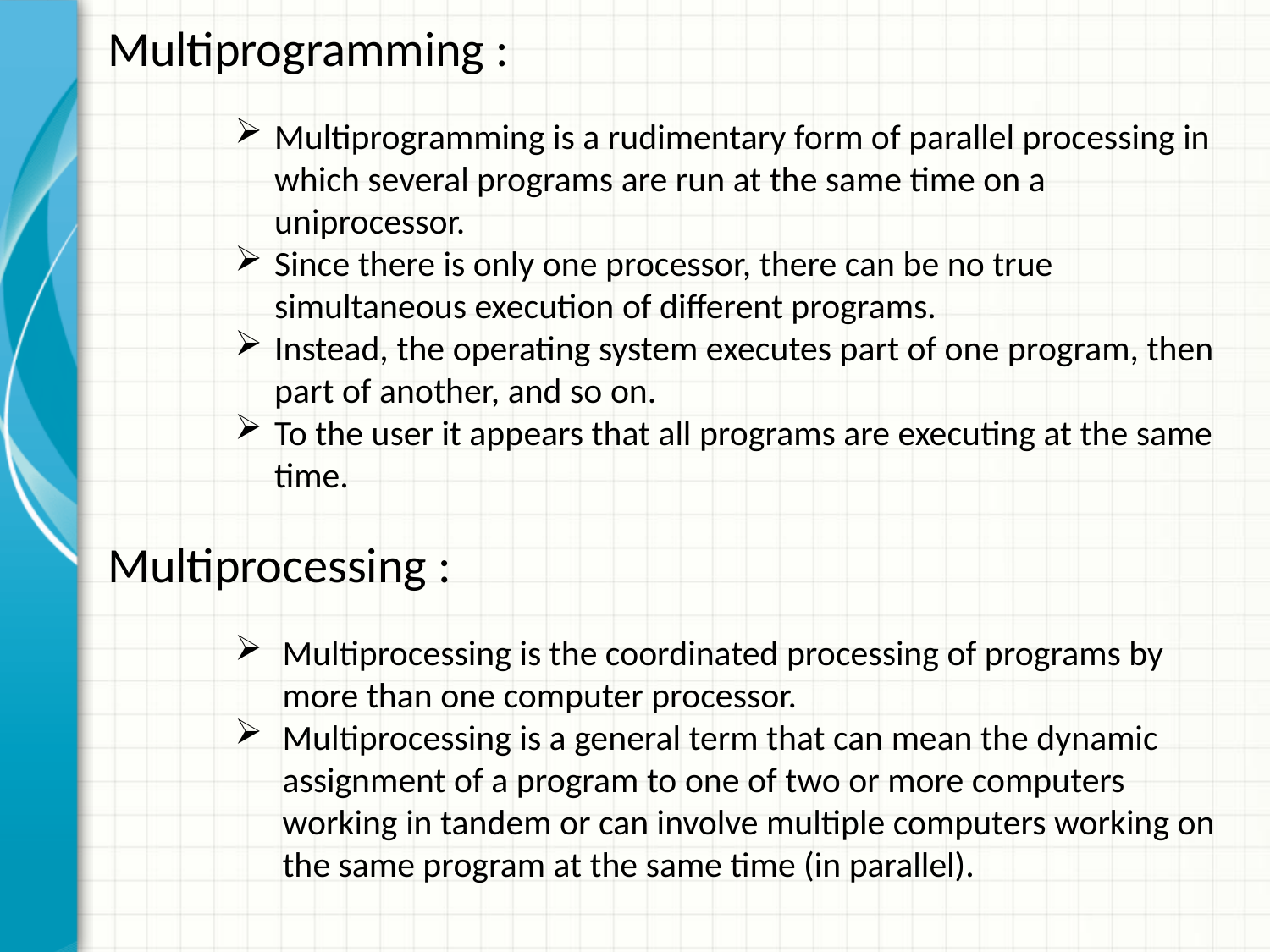

Multiprogramming :

Multiprogramming is a rudimentary form of parallel processing in which several programs are run at the same time on a uniprocessor.
Since there is only one processor, there can be no true simultaneous execution of different programs.
Instead, the operating system executes part of one program, then part of another, and so on.
To the user it appears that all programs are executing at the same time.

Multiprocessing :

Multiprocessing is the coordinated processing of programs by more than one computer processor.
Multiprocessing is a general term that can mean the dynamic assignment of a program to one of two or more computers working in tandem or can involve multiple computers working on the same program at the same time (in parallel).